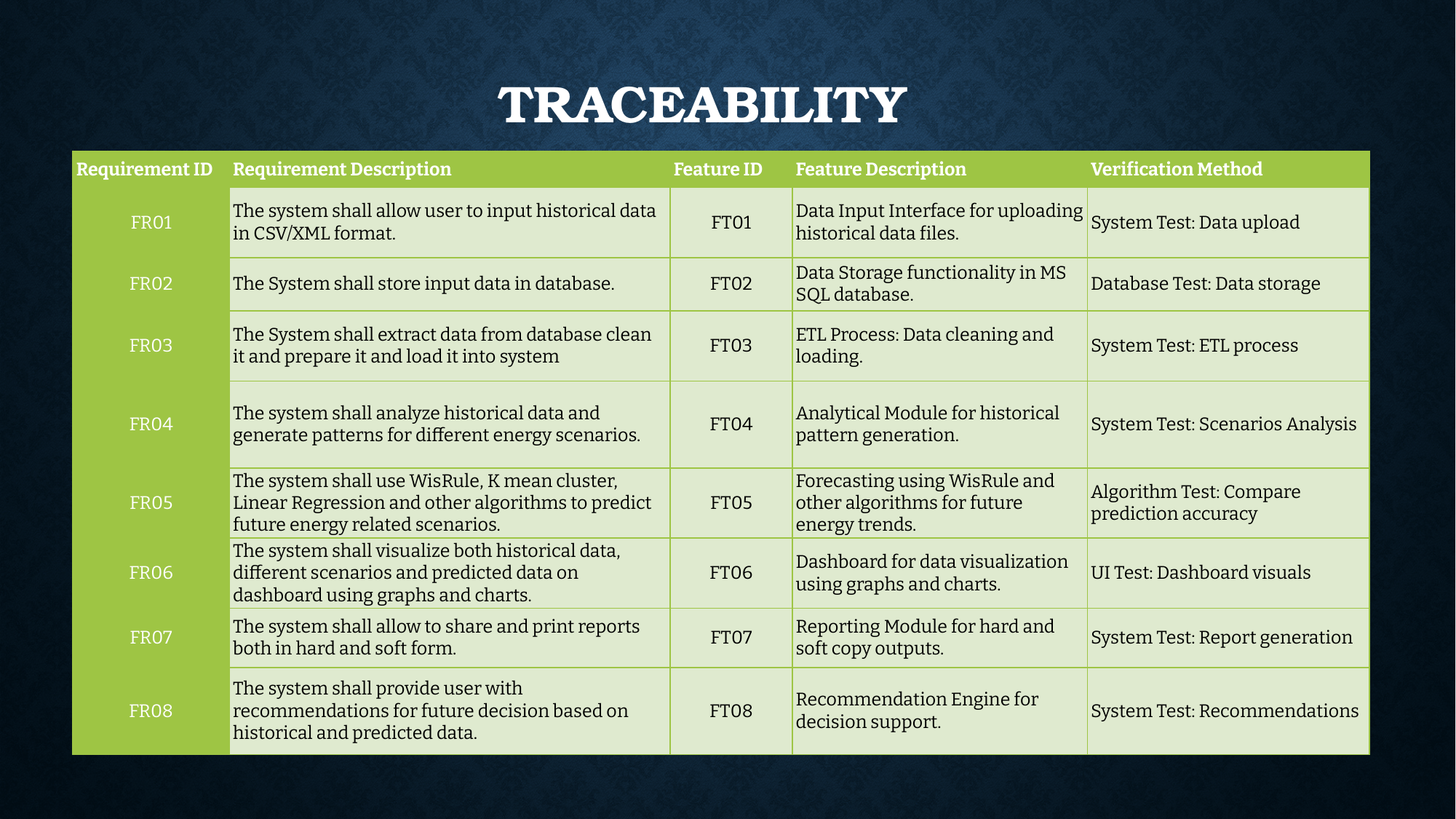

# Traceability
| Requirement ID | Requirement Description | Feature ID | Feature Description | Verification Method |
| --- | --- | --- | --- | --- |
| FR01 | The system shall allow user to input historical data in CSV/XML format. | FT01 | Data Input Interface for uploading historical data files. | System Test: Data upload |
| FR02 | The System shall store input data in database. | FT02 | Data Storage functionality in MS SQL database. | Database Test: Data storage |
| FR03 | The System shall extract data from database clean it and prepare it and load it into system | FT03 | ETL Process: Data cleaning and loading. | System Test: ETL process |
| FR04 | The system shall analyze historical data and generate patterns for different energy scenarios. | FT04 | Analytical Module for historical pattern generation. | System Test: Scenarios Analysis |
| FR05 | The system shall use WisRule, K mean cluster, Linear Regression and other algorithms to predict future energy related scenarios. | FT05 | Forecasting using WisRule and other algorithms for future energy trends. | Algorithm Test: Compare prediction accuracy |
| FR06 | The system shall visualize both historical data, different scenarios and predicted data on dashboard using graphs and charts. | FT06 | Dashboard for data visualization using graphs and charts. | UI Test: Dashboard visuals |
| FR07 | The system shall allow to share and print reports both in hard and soft form. | FT07 | Reporting Module for hard and soft copy outputs. | System Test: Report generation |
| FR08 | The system shall provide user with recommendations for future decision based on historical and predicted data. | FT08 | Recommendation Engine for decision support. | System Test: Recommendations |